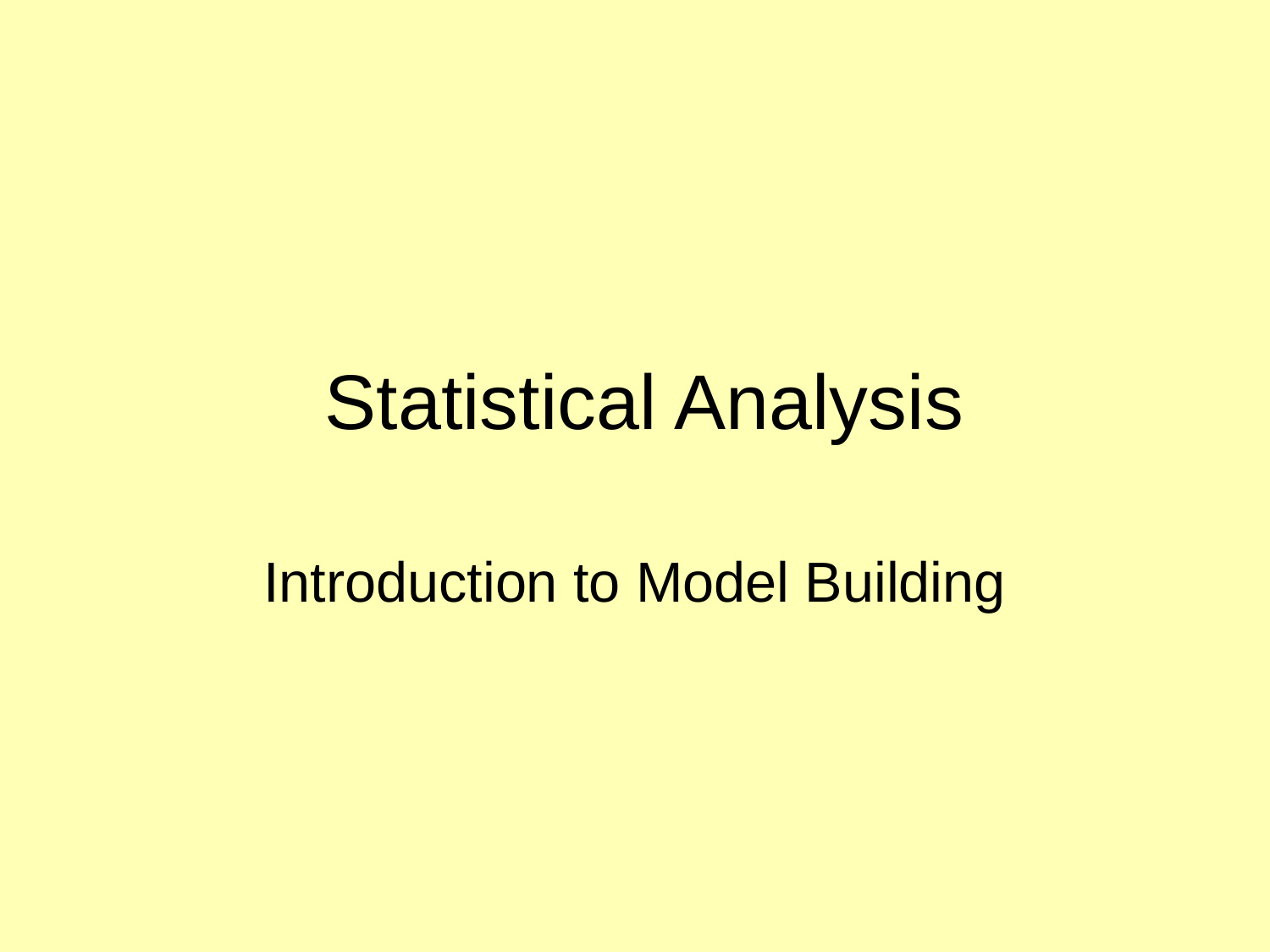

# Statistical Analysis
Introduction to Model Building